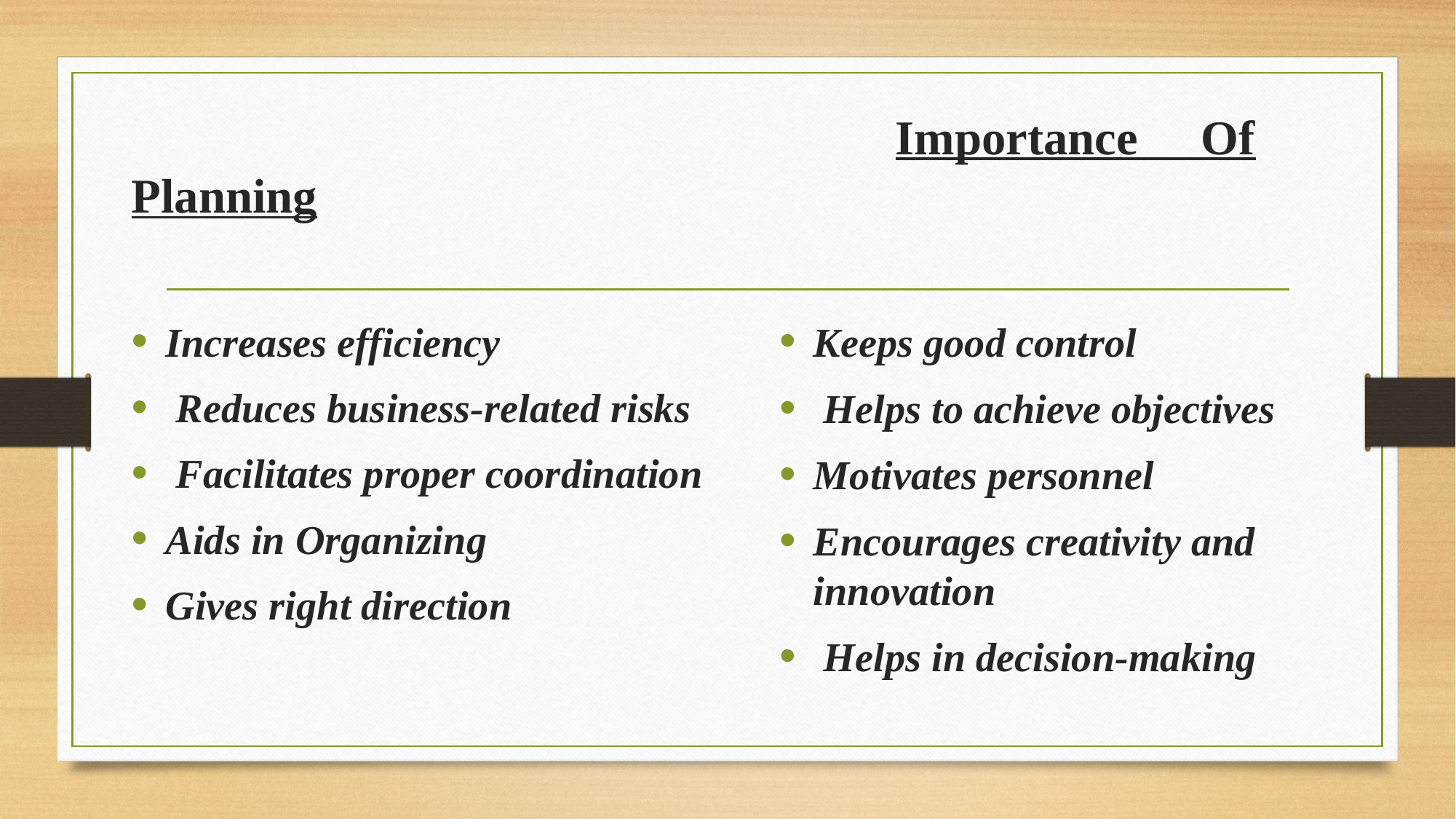

# Importance Of Planning
Increases efficiency
 Reduces business-related risks
 Facilitates proper coordination
Aids in Organizing
Gives right direction

Keeps good control
 Helps to achieve objectives
Motivates personnel
Encourages creativity and innovation
 Helps in decision-making